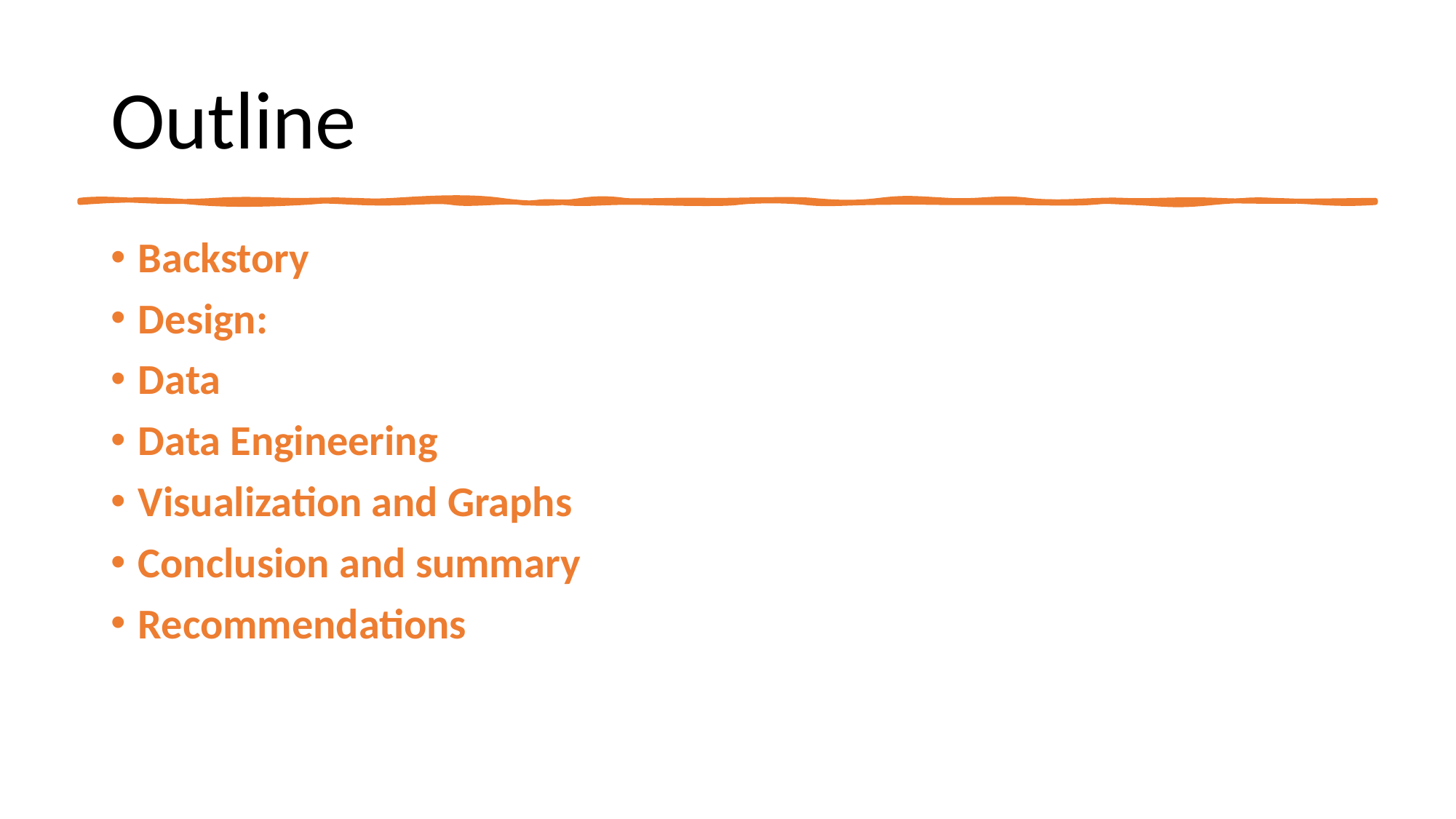

# Outline

Backstory
Design:
Data
Data Engineering
Visualization and Graphs
Conclusion and summary
Recommendations